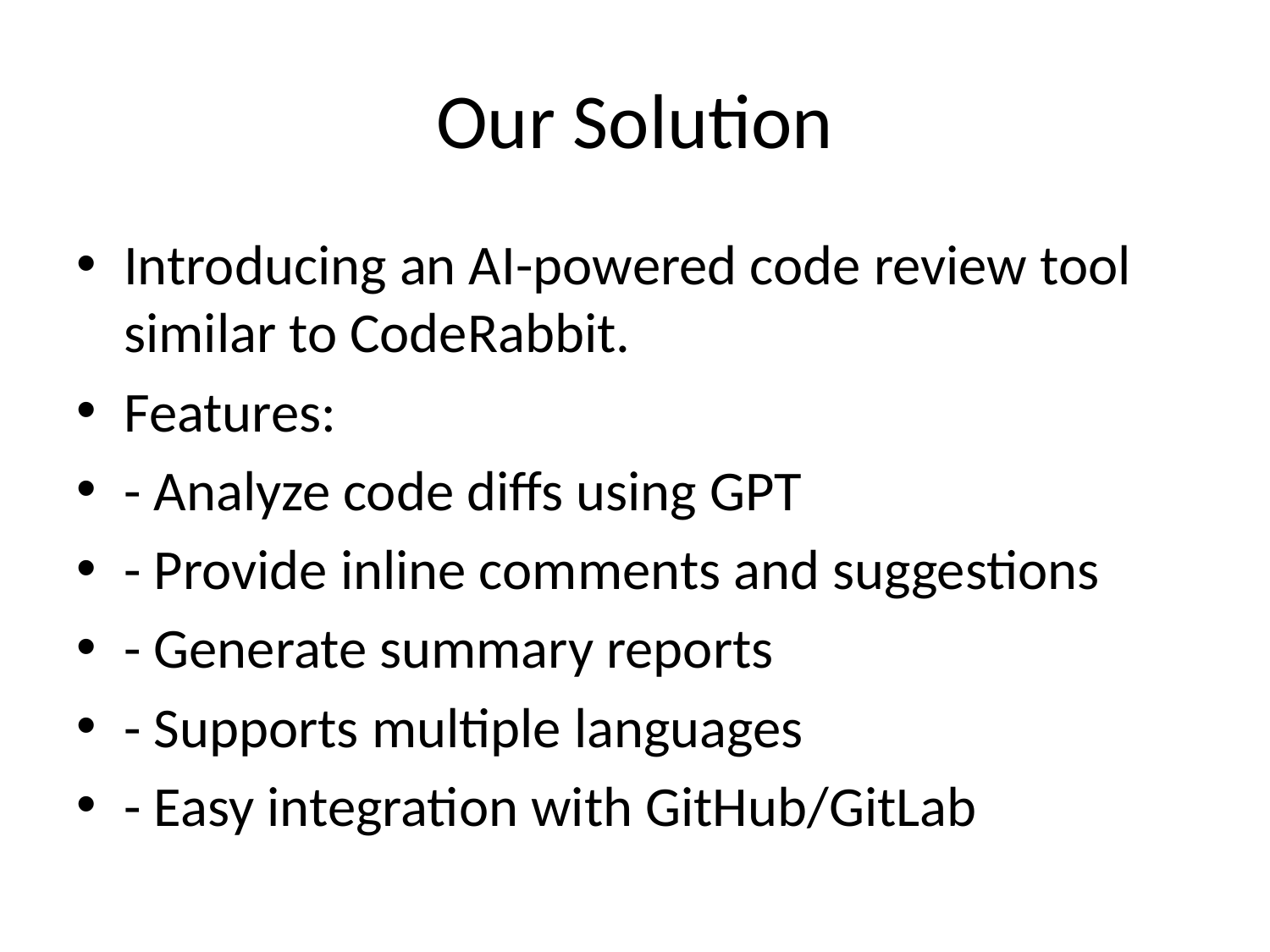

# Our Solution
Introducing an AI-powered code review tool similar to CodeRabbit.
Features:
- Analyze code diffs using GPT
- Provide inline comments and suggestions
- Generate summary reports
- Supports multiple languages
- Easy integration with GitHub/GitLab